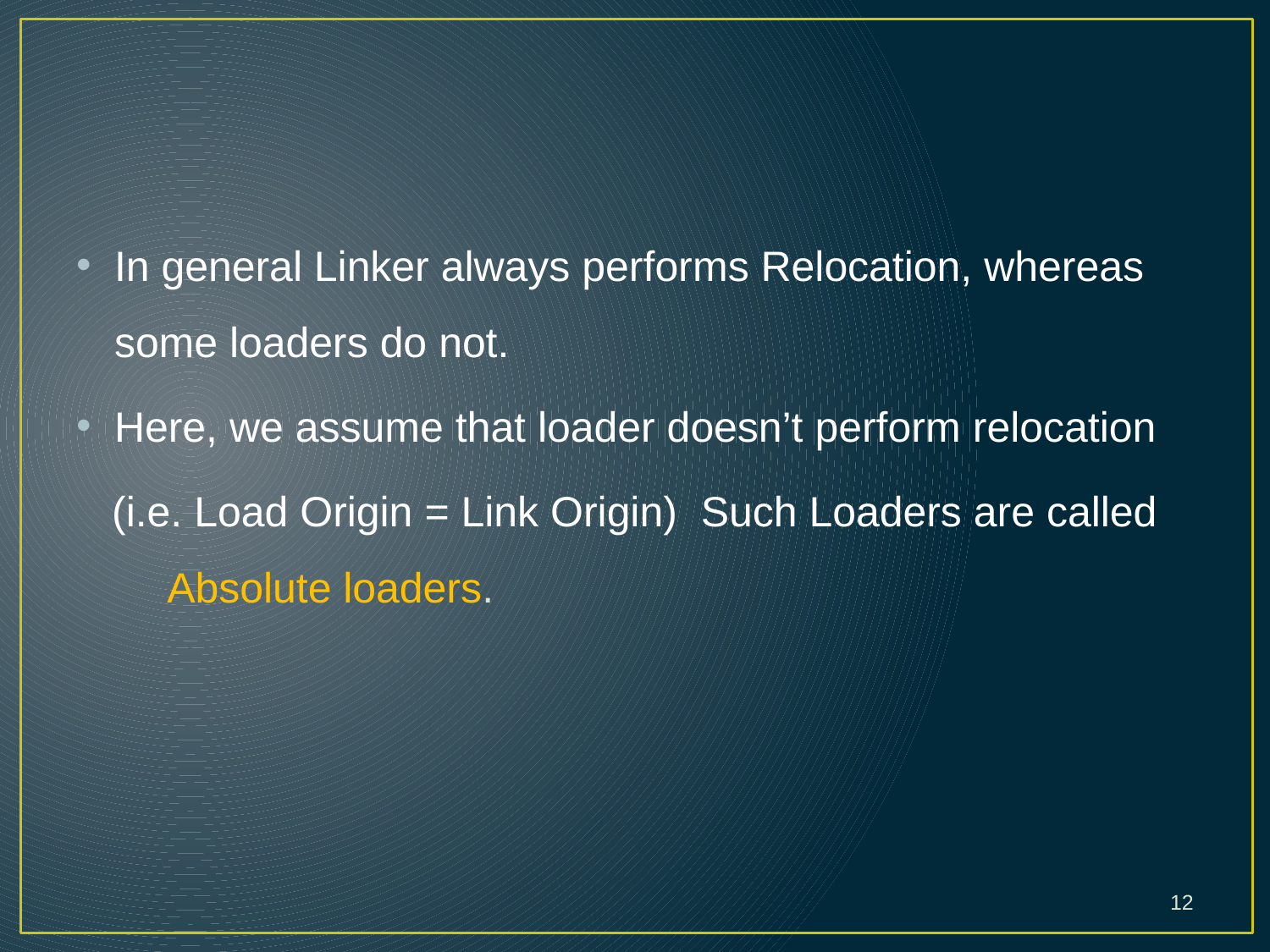

In general Linker always performs Relocation, whereas some loaders do not.
Here, we assume that loader doesn’t perform relocation
   (i.e. Load Origin = Link Origin)  Such Loaders are called          Absolute loaders.

12